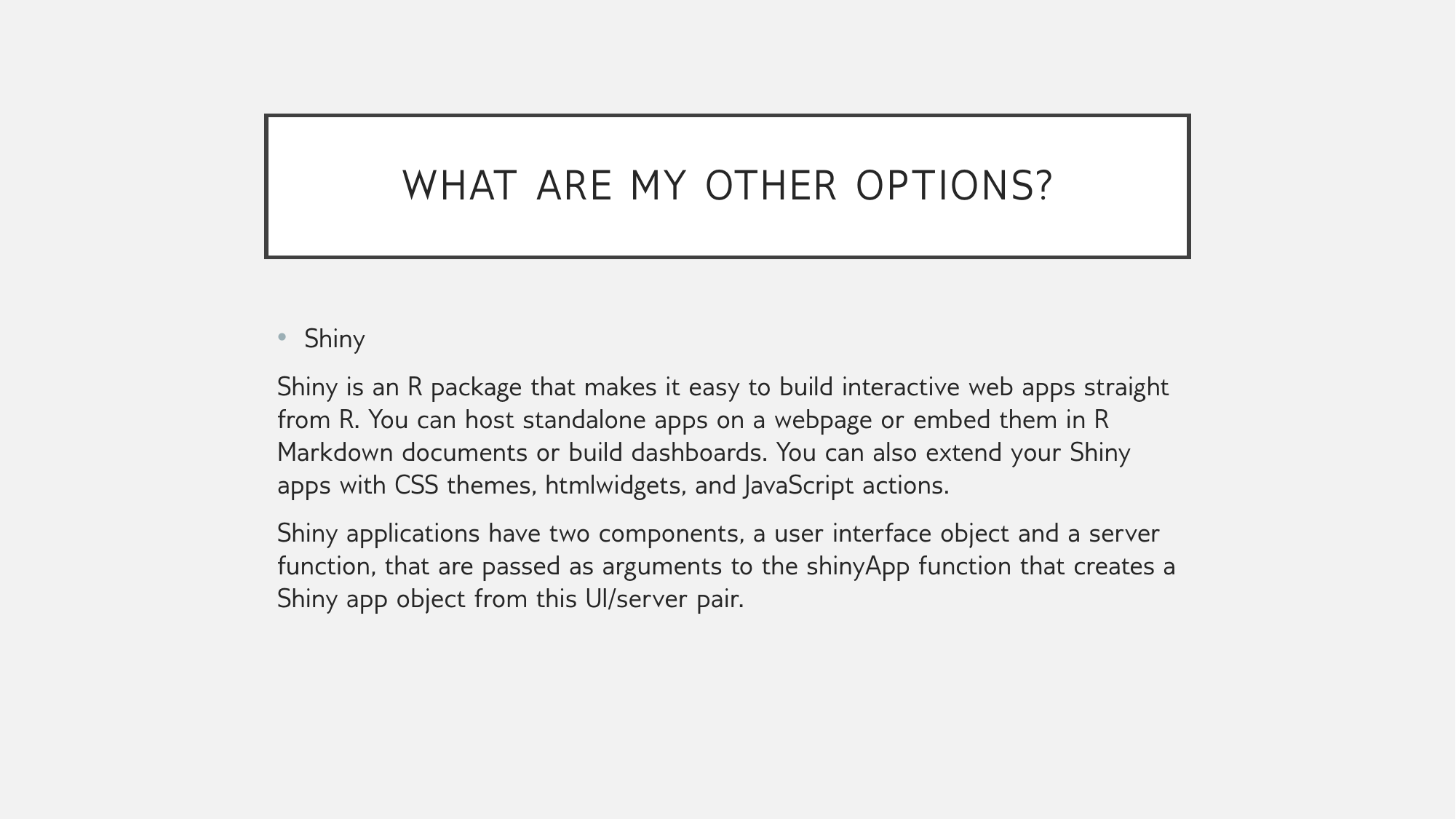

# What are my other options?
Shiny
Shiny is an R package that makes it easy to build interactive web apps straight from R. You can host standalone apps on a webpage or embed them in R Markdown documents or build dashboards. You can also extend your Shiny apps with CSS themes, htmlwidgets, and JavaScript actions.
Shiny applications have two components, a user interface object and a server function, that are passed as arguments to the shinyApp function that creates a Shiny app object from this UI/server pair.